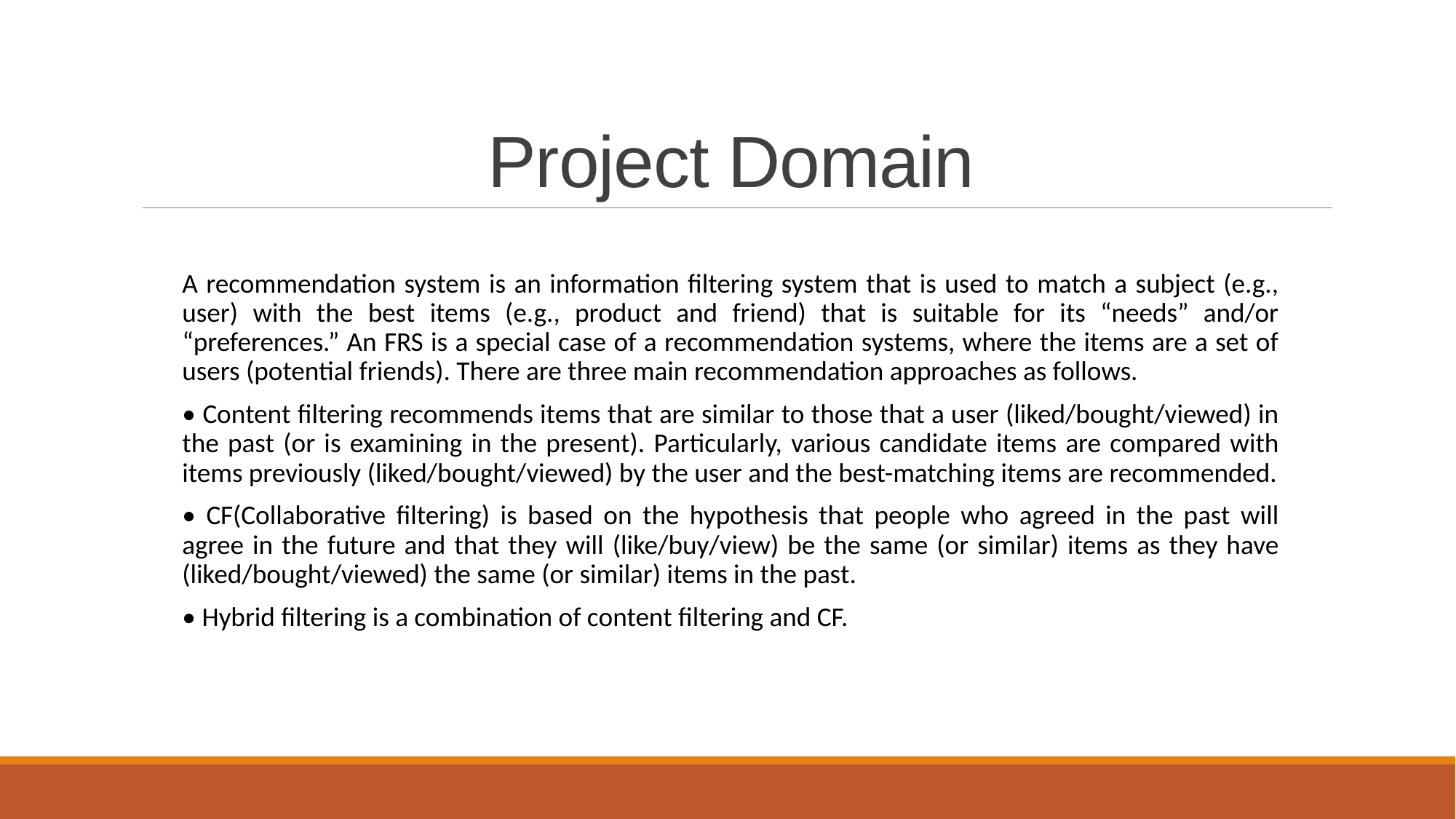

# Project Domain
A recommendation system is an information filtering system that is used to match a subject (e.g., user) with the best items (e.g., product and friend) that is suitable for its “needs” and/or “preferences.” An FRS is a special case of a recommendation systems, where the items are a set of users (potential friends). There are three main recommendation approaches as follows.
• Content filtering recommends items that are similar to those that a user (liked/bought/viewed) in the past (or is examining in the present). Particularly, various candidate items are compared with items previously (liked/bought/viewed) by the user and the best-matching items are recommended.
• CF(Collaborative filtering) is based on the hypothesis that people who agreed in the past will agree in the future and that they will (like/buy/view) be the same (or similar) items as they have (liked/bought/viewed) the same (or similar) items in the past.
• Hybrid filtering is a combination of content filtering and CF.